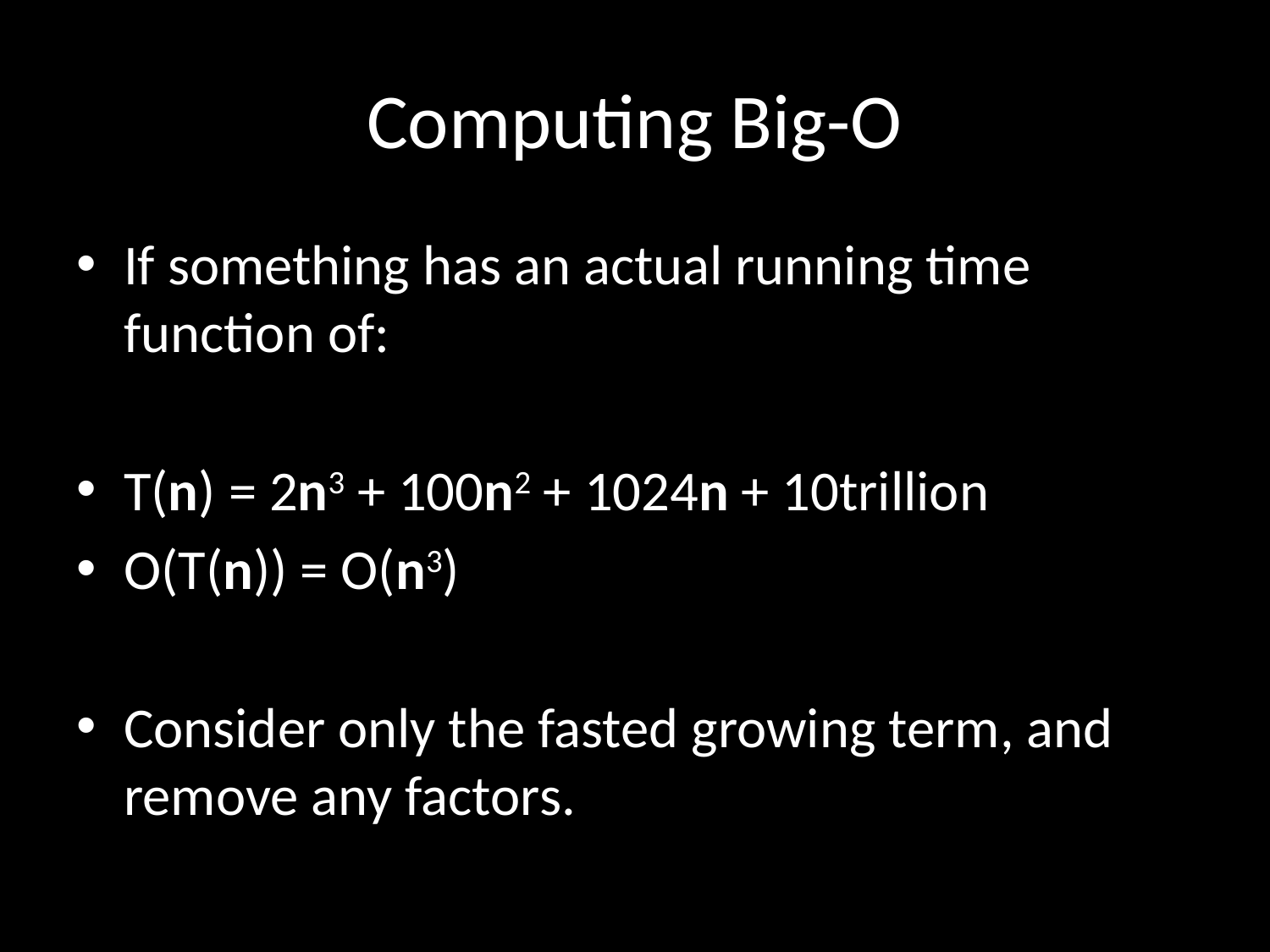

# Computing Big-O
If something has an actual running time function of:

T(n) = 2n3 + 100n2 + 1024n + 10trillion
O(T(n)) = O(n3)

Consider only the fasted growing term, and remove any factors.